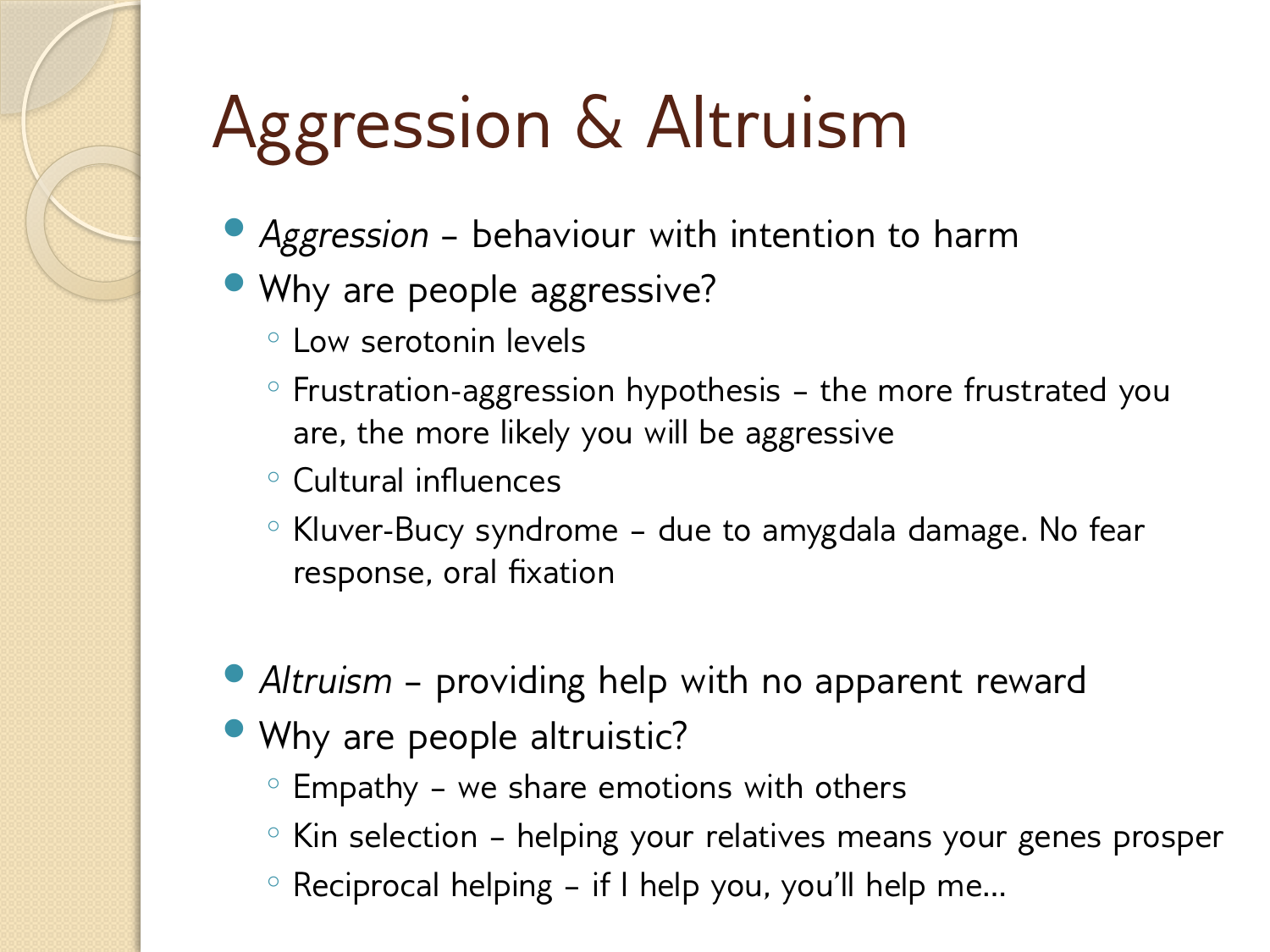

# Aggression & Altruism
Aggression – behaviour with intention to harm
Why are people aggressive?
Low serotonin levels
Frustration-aggression hypothesis – the more frustrated you are, the more likely you will be aggressive
Cultural influences
Kluver-Bucy syndrome – due to amygdala damage. No fear response, oral fixation

Altruism – providing help with no apparent reward
Why are people altruistic?
Empathy – we share emotions with others
Kin selection – helping your relatives means your genes prosper
Reciprocal helping – if I help you, you’ll help me…